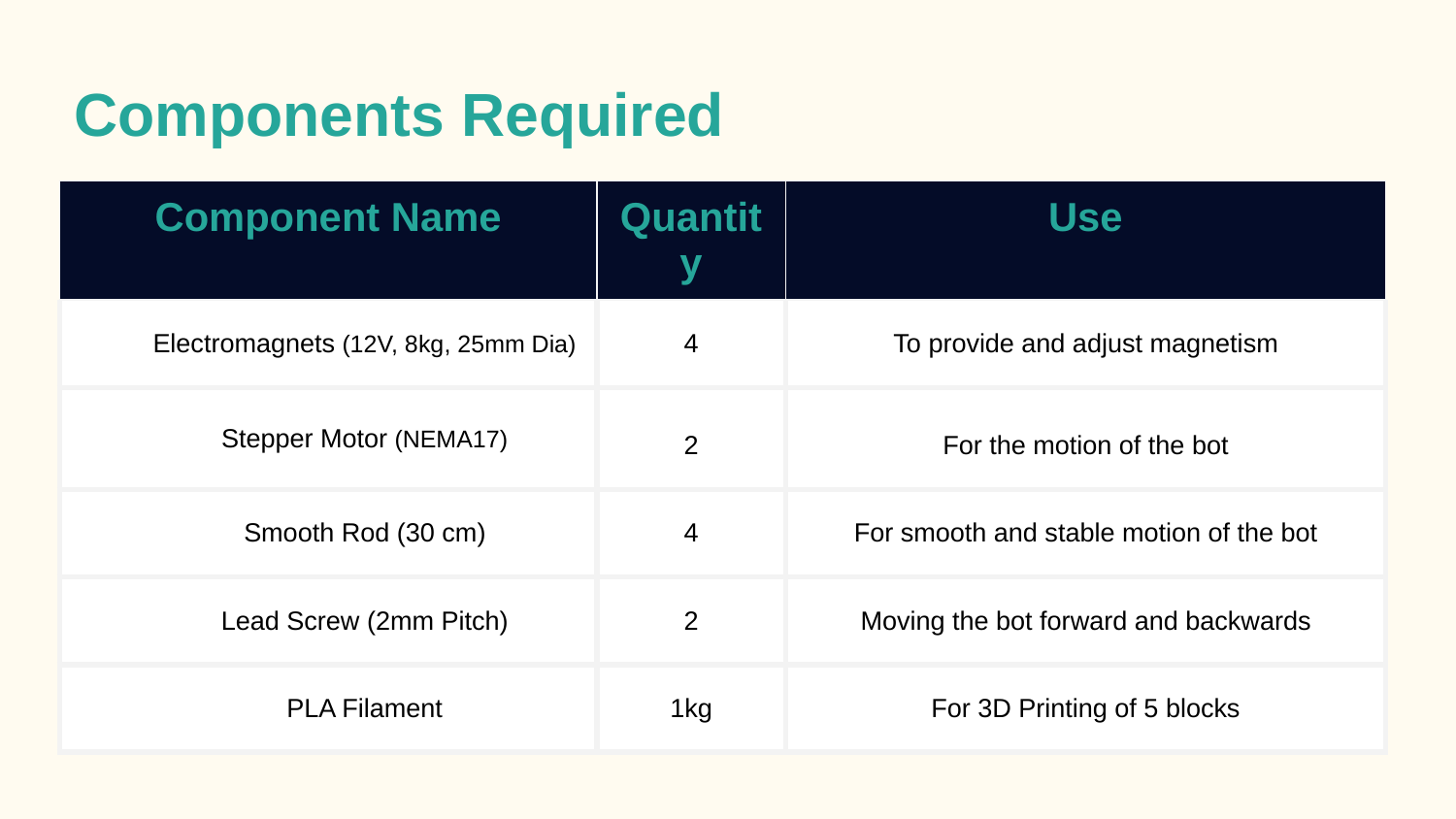

Components Required

| Component Name | Quantity | Use |
| --- | --- | --- |
| Electromagnets (12V, 8kg, 25mm Dia) | 4 | To provide and adjust magnetism |
| Stepper Motor (NEMA17) | 2 | For the motion of the bot |
| Smooth Rod (30 cm) | 4 | For smooth and stable motion of the bot |
| Lead Screw (2mm Pitch) | 2 | Moving the bot forward and backwards |
| PLA Filament | 1kg | For 3D Printing of 5 blocks |